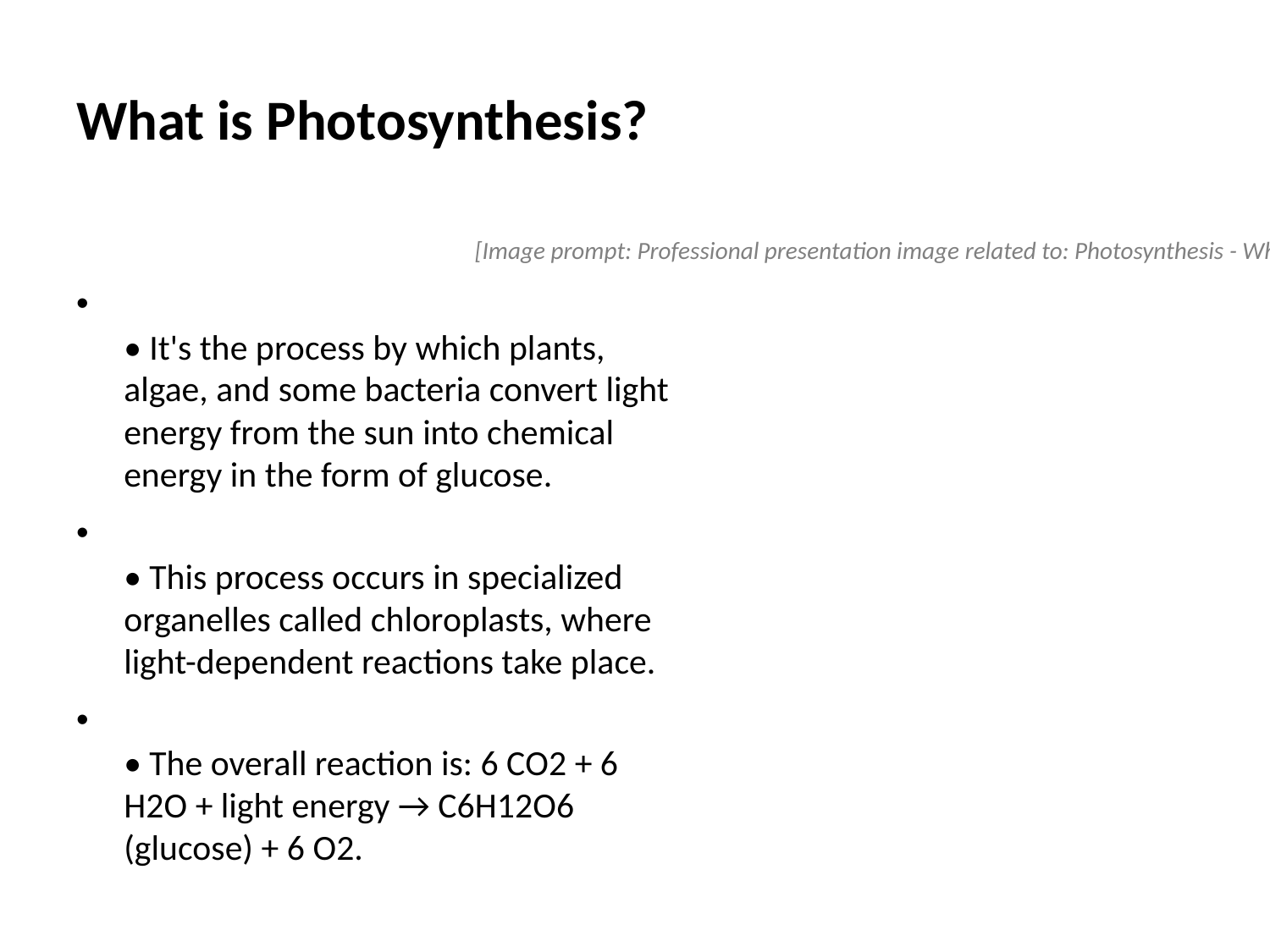

# What is Photosynthesis?

• It's the process by which plants, algae, and some bacteria convert light energy from the sun into chemical energy in the form of glucose.
• This process occurs in specialized organelles called chloroplasts, where light-dependent reactions take place.
• The overall reaction is: 6 CO2 + 6 H2O + light energy → C6H12O6 (glucose) + 6 O2.

[Image prompt: Professional presentation image related to: Photosynthesis - What is Photosynthesis?]